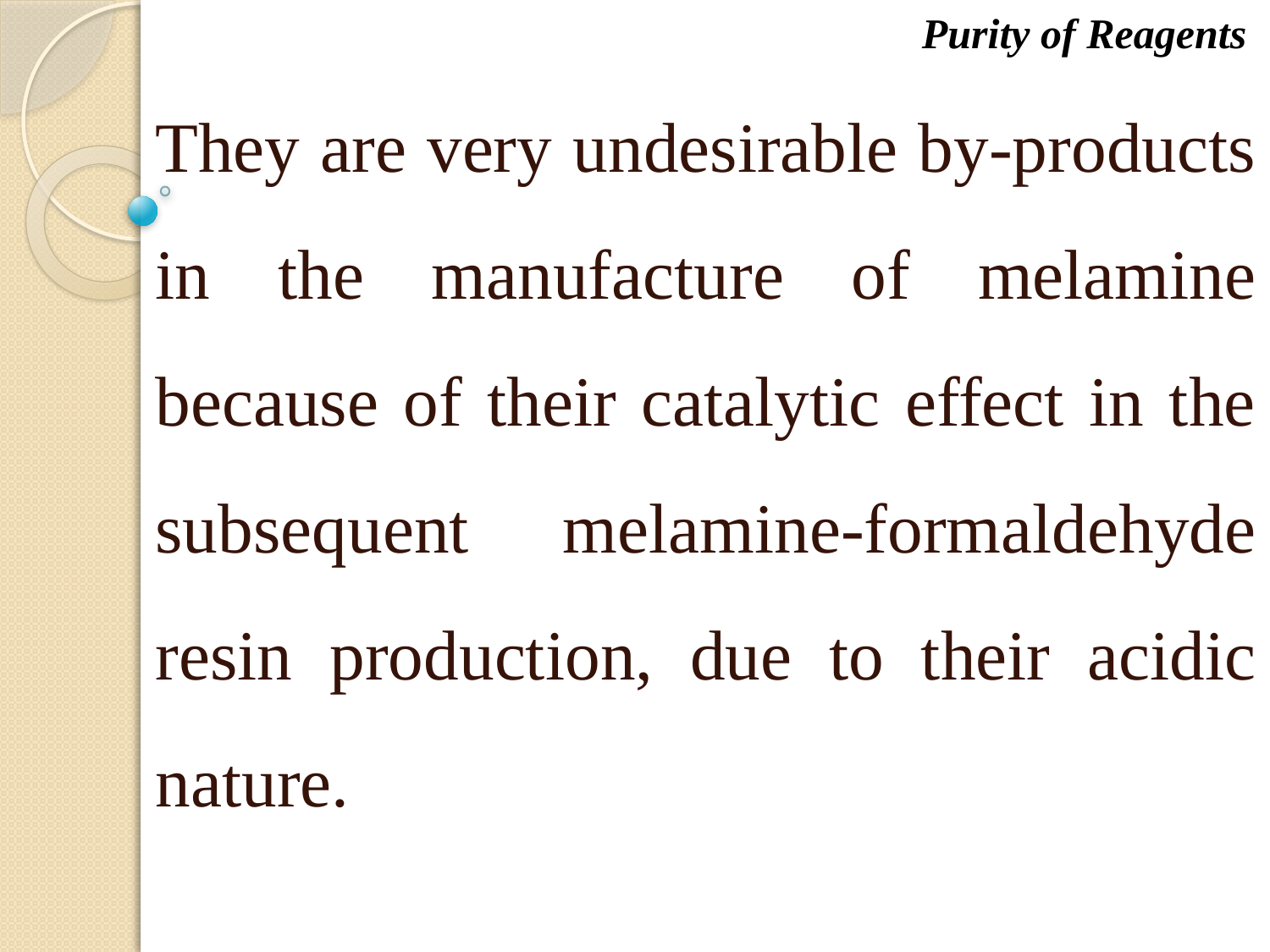

Purity of Reagents
They are very undesirable by-products in the manufacture of melamine because of their catalytic effect in the subsequent melamine-formaldehyde resin production, due to their acidic nature.